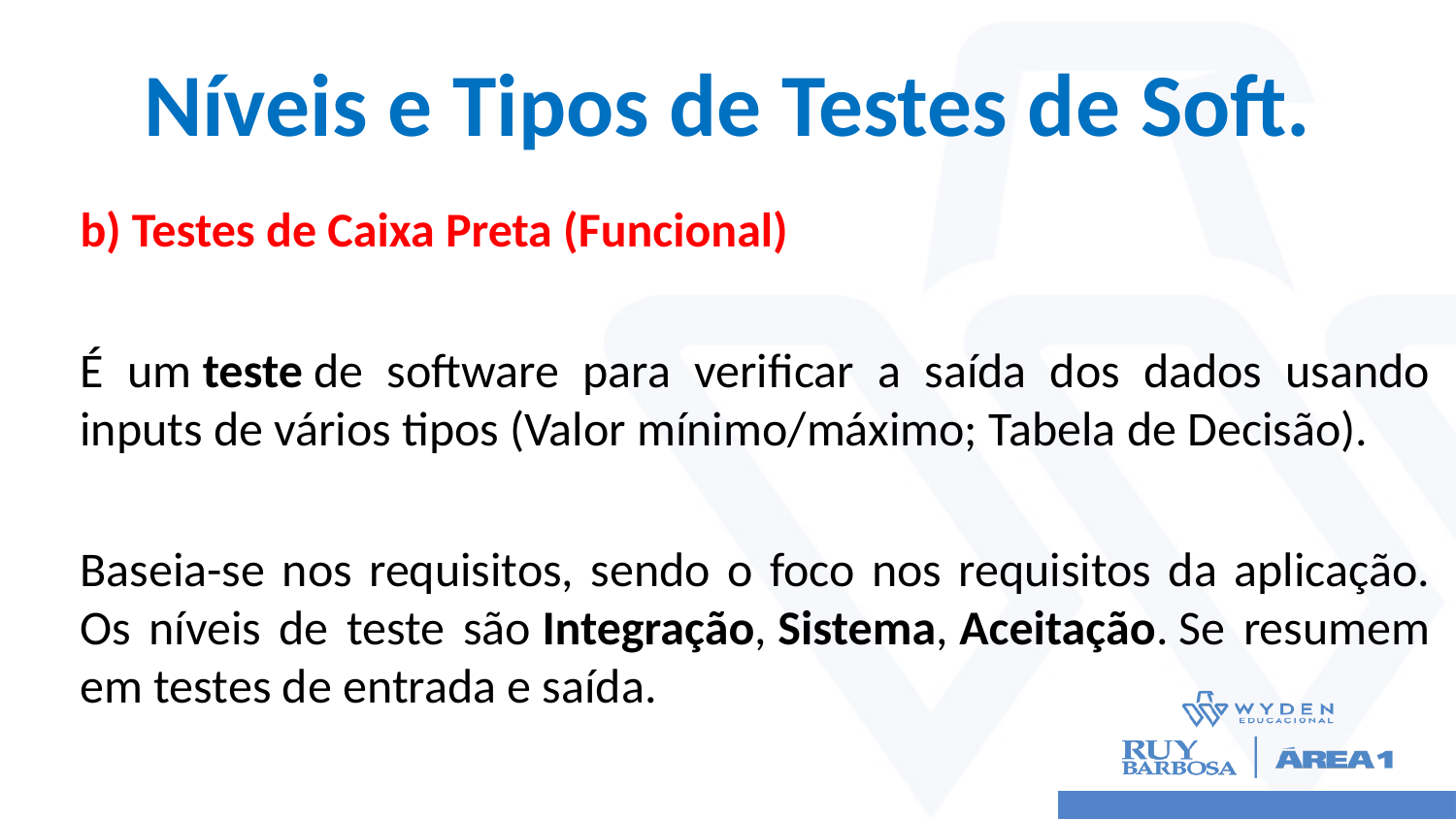

# Níveis e Tipos de Testes de Soft.
b) Testes de Caixa Preta (Funcional)

É um teste de software para verificar a saída dos dados usando inputs de vários tipos (Valor mínimo/máximo; Tabela de Decisão).

Baseia-se nos requisitos, sendo o foco nos requisitos da aplicação. Os níveis de teste são Integração, Sistema, Aceitação. Se resumem em testes de entrada e saída.